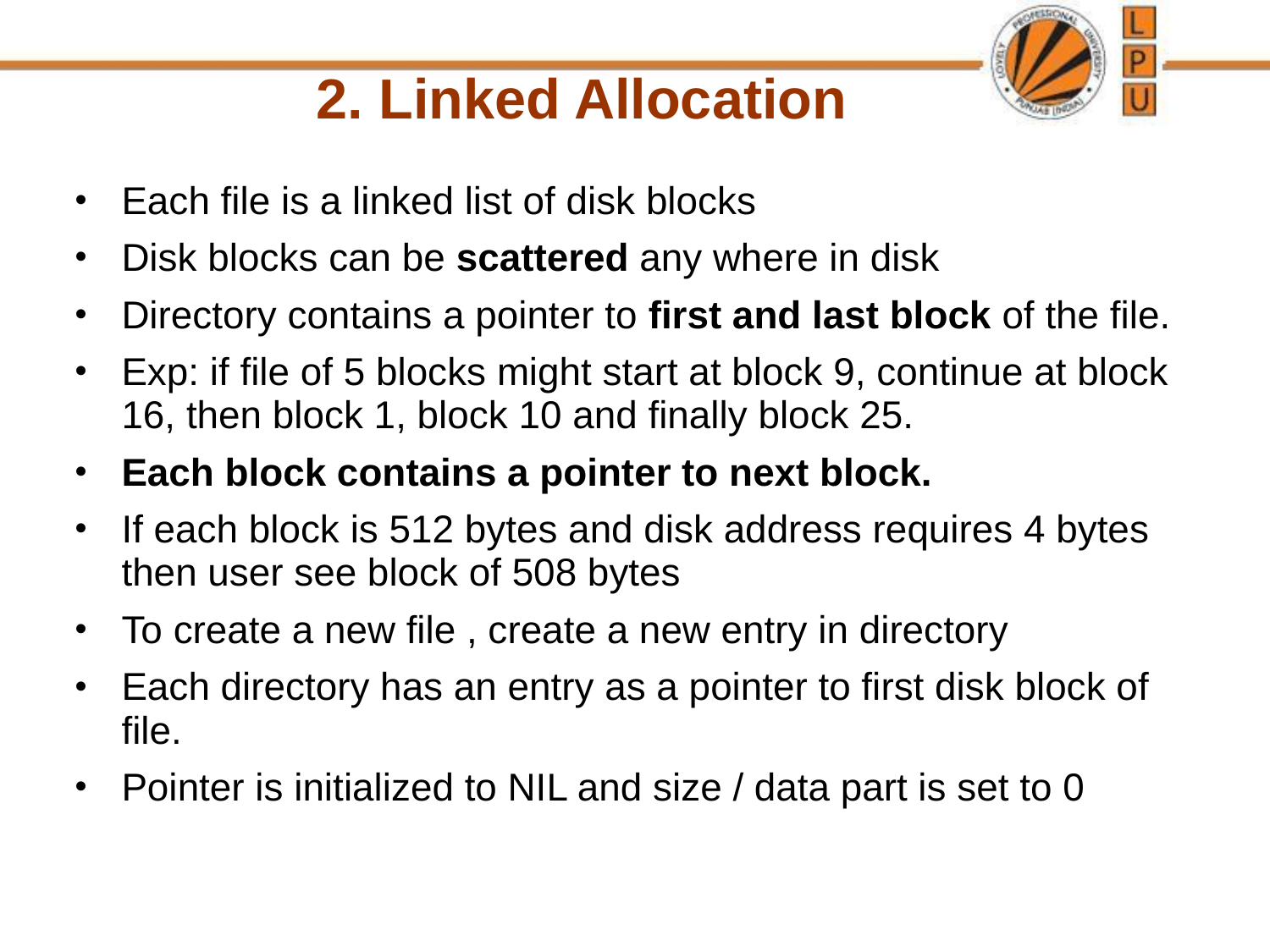

2. Linked Allocation
Each file is a linked list of disk blocks
Disk blocks can be scattered any where in disk
Directory contains a pointer to first and last block of the file.
Exp: if file of 5 blocks might start at block 9, continue at block 16, then block 1, block 10 and finally block 25.
Each block contains a pointer to next block.
If each block is 512 bytes and disk address requires 4 bytes then user see block of 508 bytes
To create a new file , create a new entry in directory
Each directory has an entry as a pointer to first disk block of file.
Pointer is initialized to NIL and size / data part is set to 0